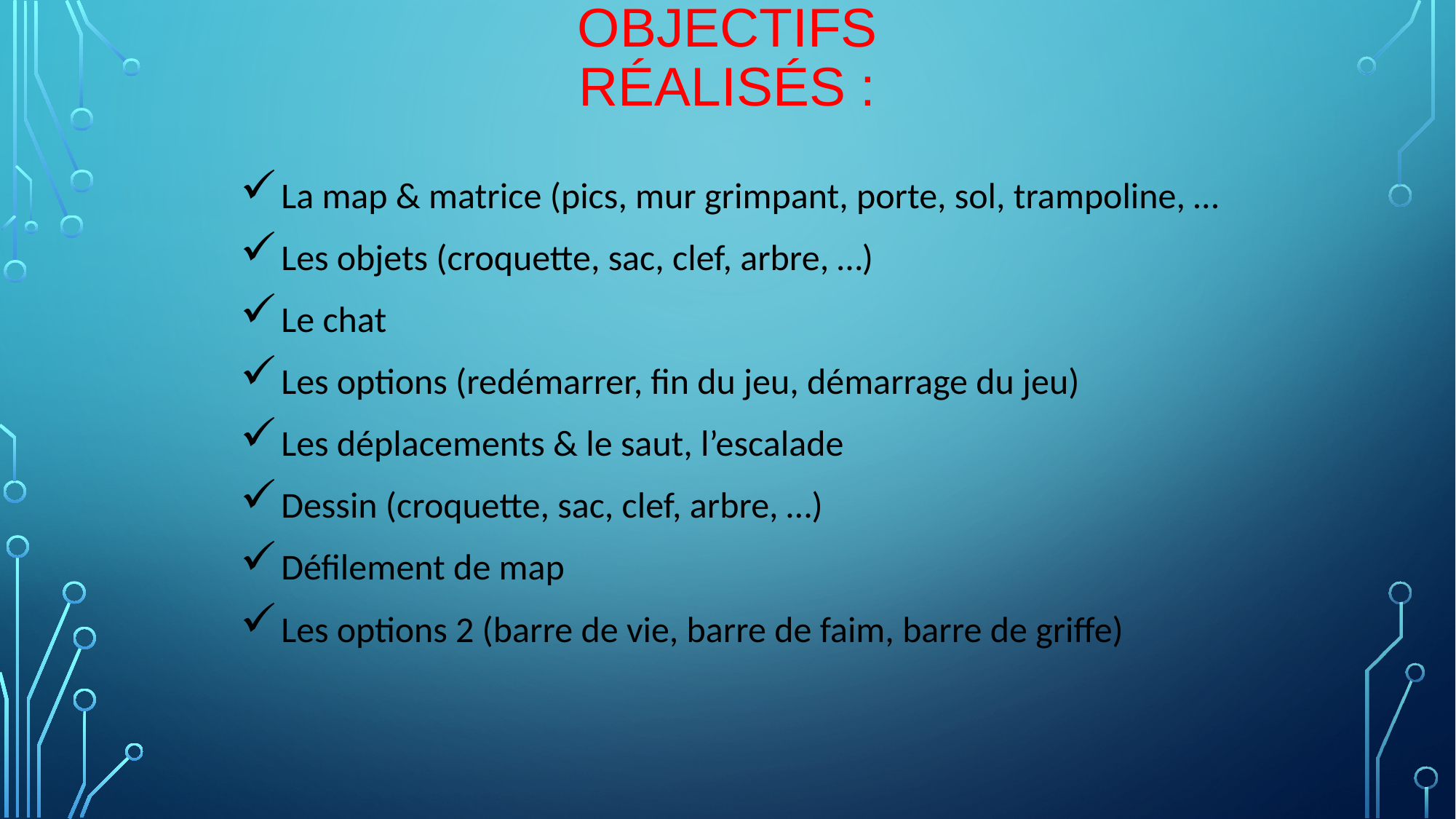

# Objectifs réalisés :
La map & matrice (pics, mur grimpant, porte, sol, trampoline, …
Les objets (croquette, sac, clef, arbre, …)
Le chat
Les options (redémarrer, fin du jeu, démarrage du jeu)
Les déplacements & le saut, l’escalade
Dessin (croquette, sac, clef, arbre, …)
Défilement de map
Les options 2 (barre de vie, barre de faim, barre de griffe)